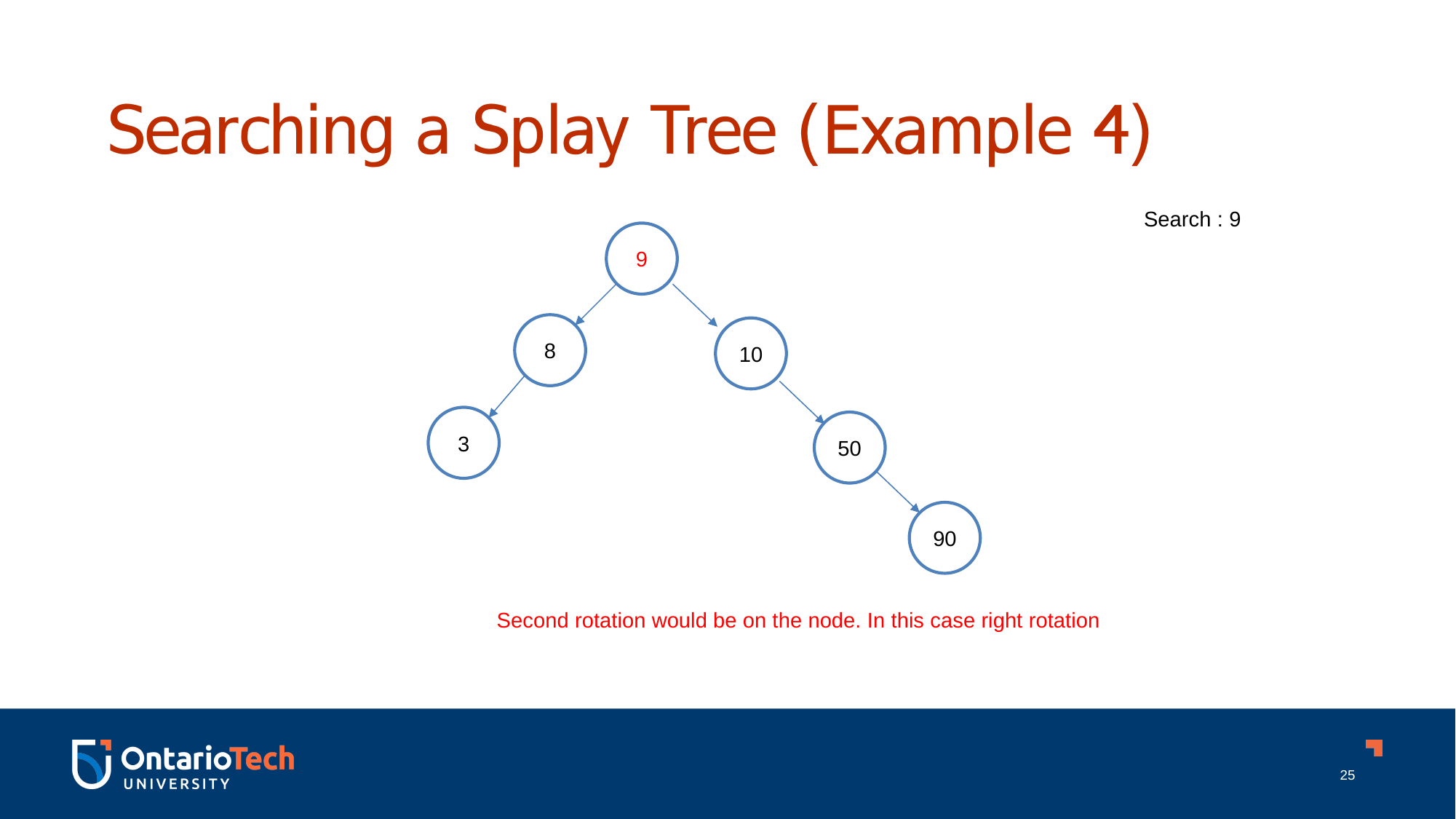

Searching a Splay Tree (Example 4)
Search : 9
9
8
10
3
50
90
Second rotation would be on the node. In this case right rotation
25